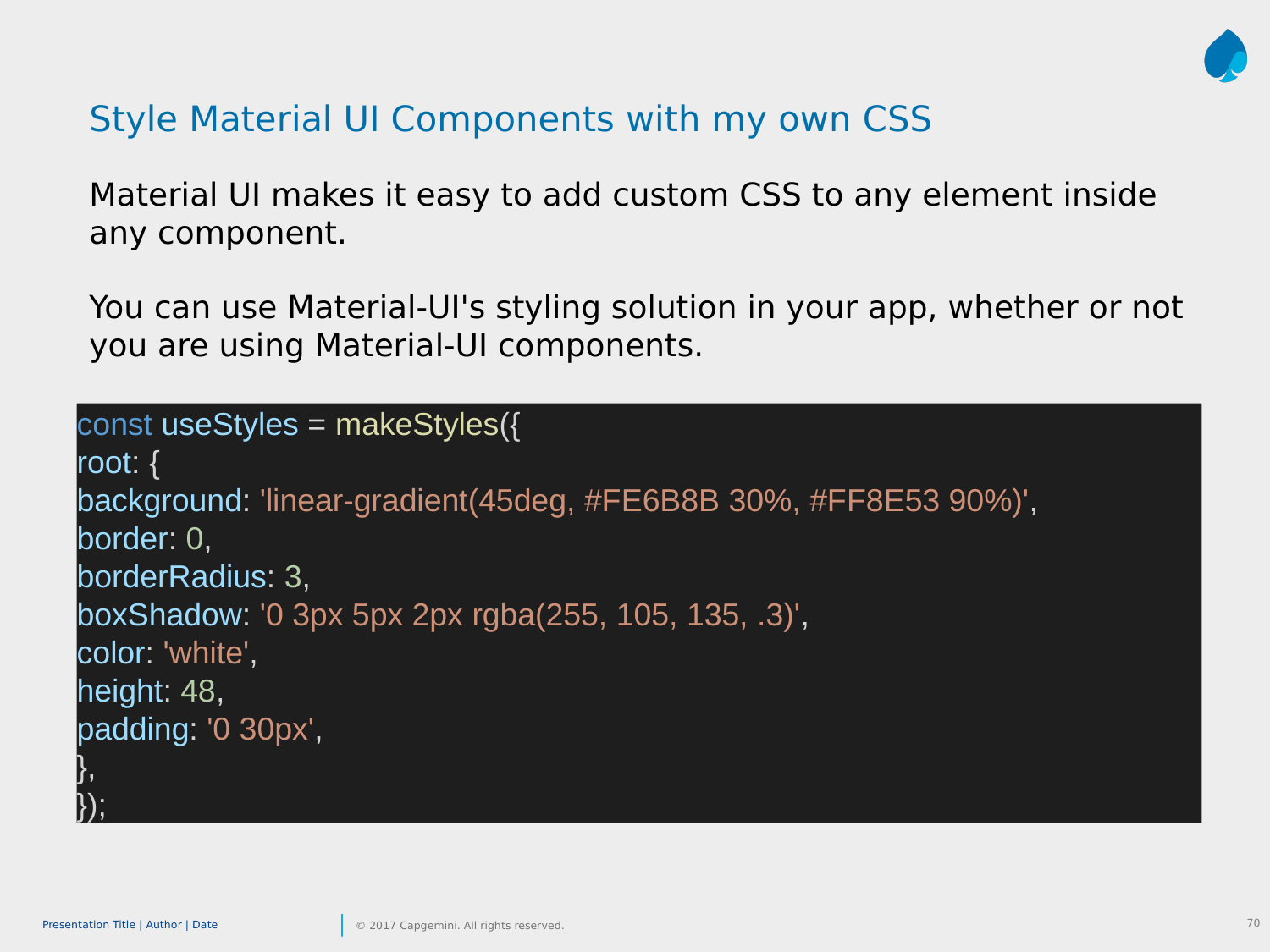

Style Material UI Components with my own CSS

Material UI makes it easy to add custom CSS to any element inside any component.

You can use Material-UI's styling solution in your app, whether or not you are using Material-UI components.

const useStyles = makeStyles({
root: {
background: 'linear-gradient(45deg, #FE6B8B 30%, #FF8E53 90%)',
border: 0,
borderRadius: 3,
boxShadow: '0 3px 5px 2px rgba(255, 105, 135, .3)',
color: 'white',
height: 48,
padding: '0 30px',
},
});